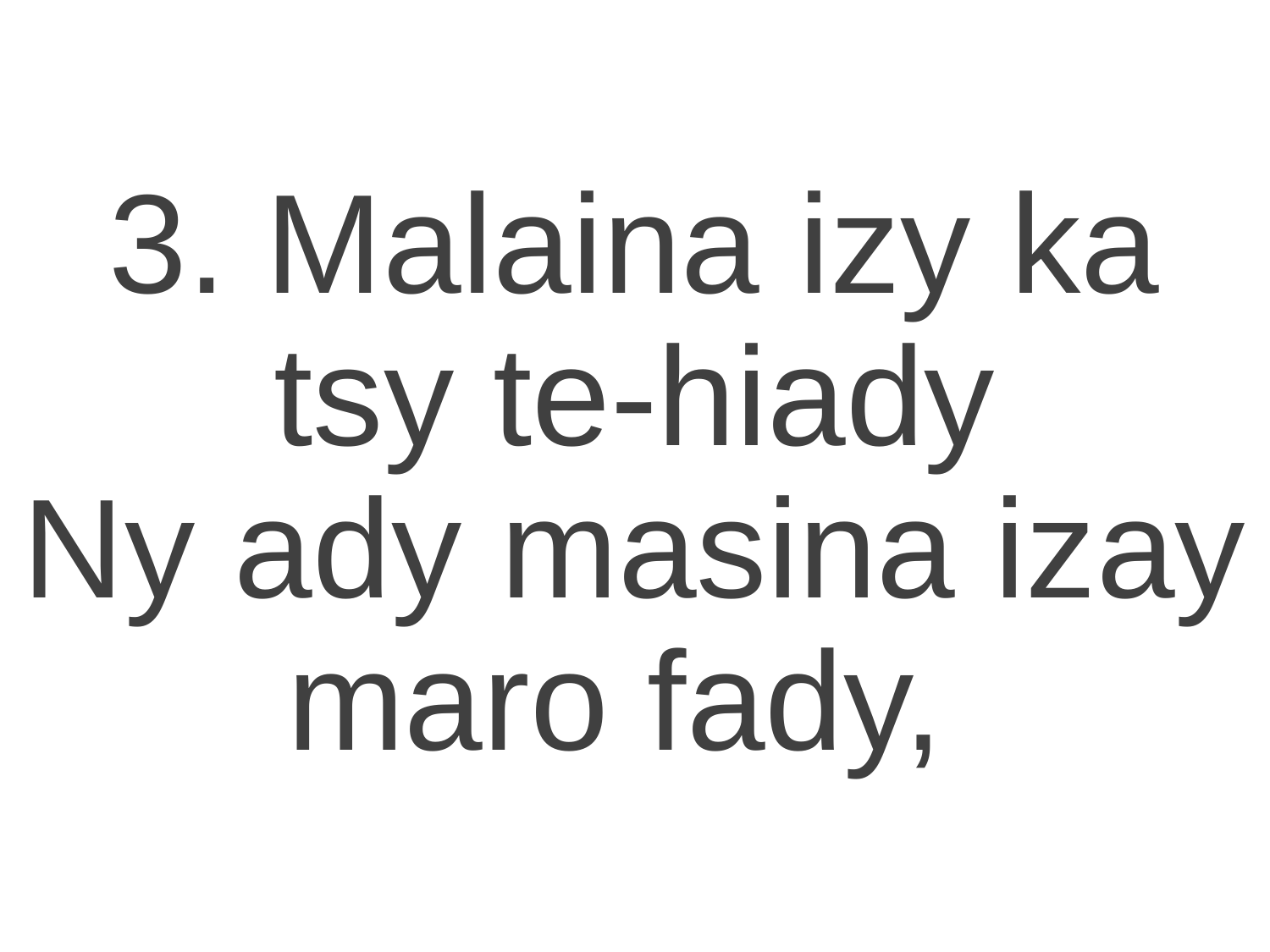

3. Malaina izy ka tsy te-hiady
Ny ady masina izay maro fady,